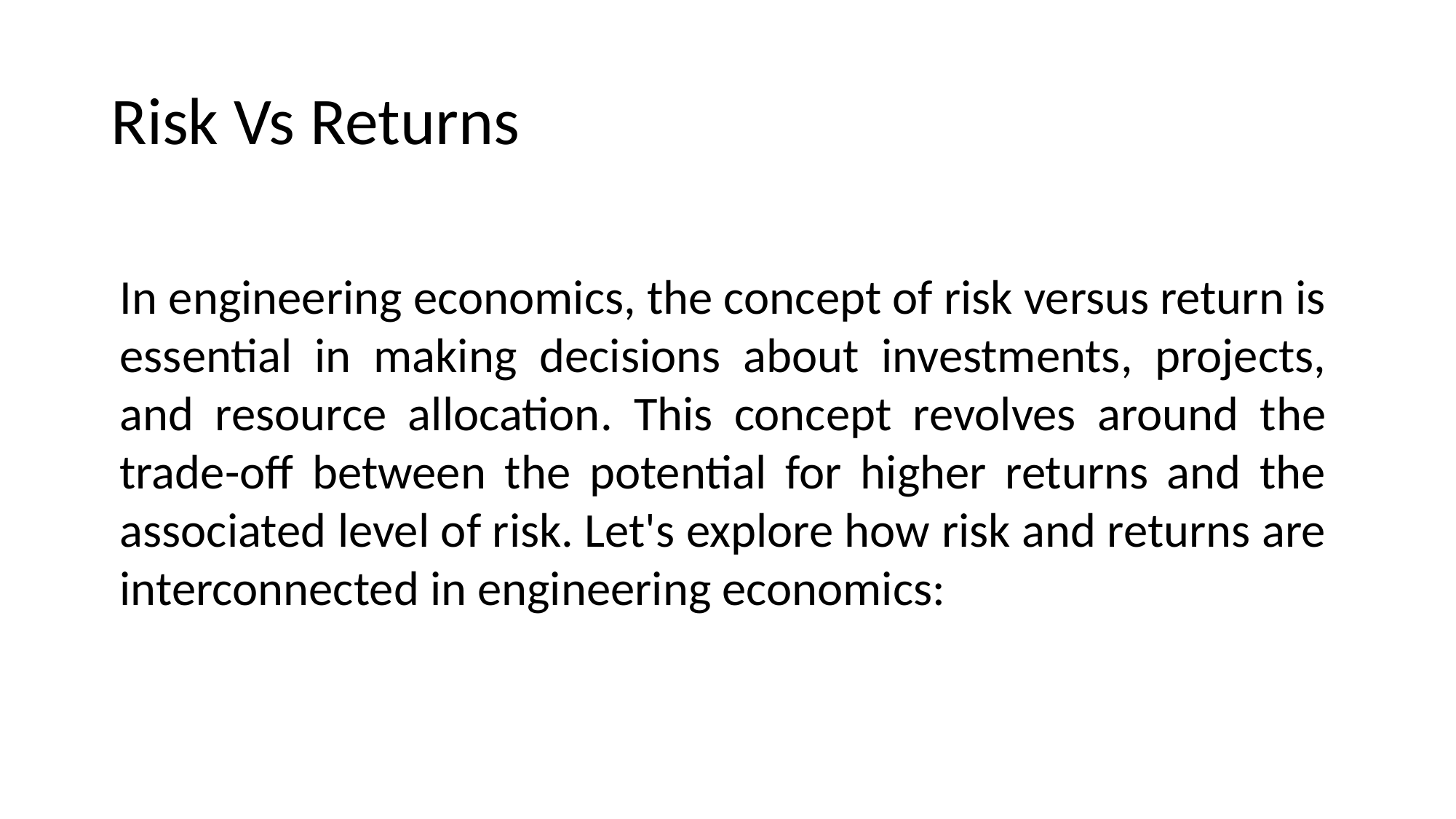

# Risk Vs Returns
In engineering economics, the concept of risk versus return is essential in making decisions about investments, projects, and resource allocation. This concept revolves around the trade-off between the potential for higher returns and the associated level of risk. Let's explore how risk and returns are interconnected in engineering economics: